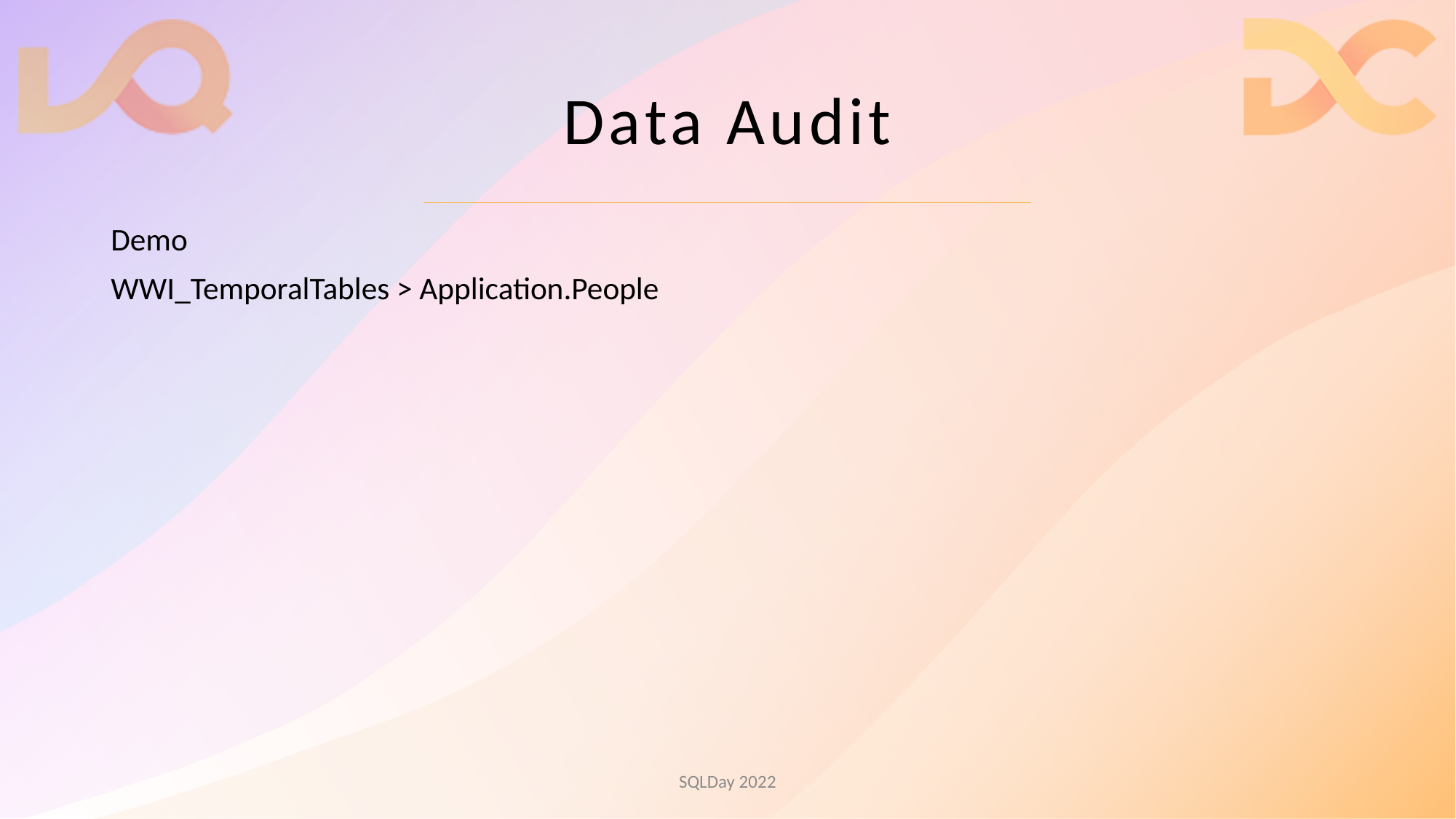

# Data Audit
Demo
WWI_TemporalTables > Application.People
SQLDay 2022